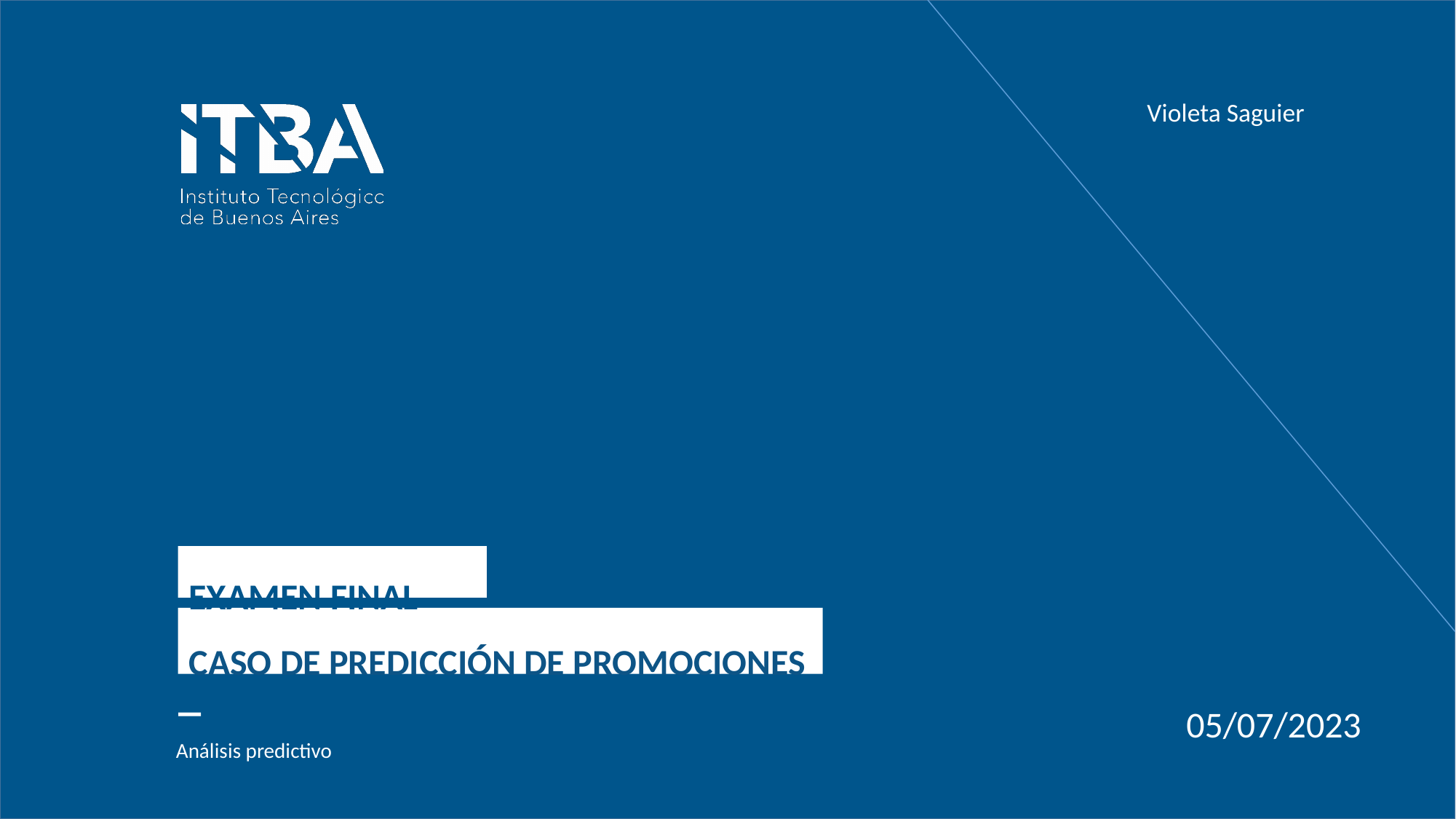

Violeta Saguier

EXAMEN FINAL
CASO DE PREDICCIÓN DE PROMOCIONES

_
05/07/2023
Análisis predictivo